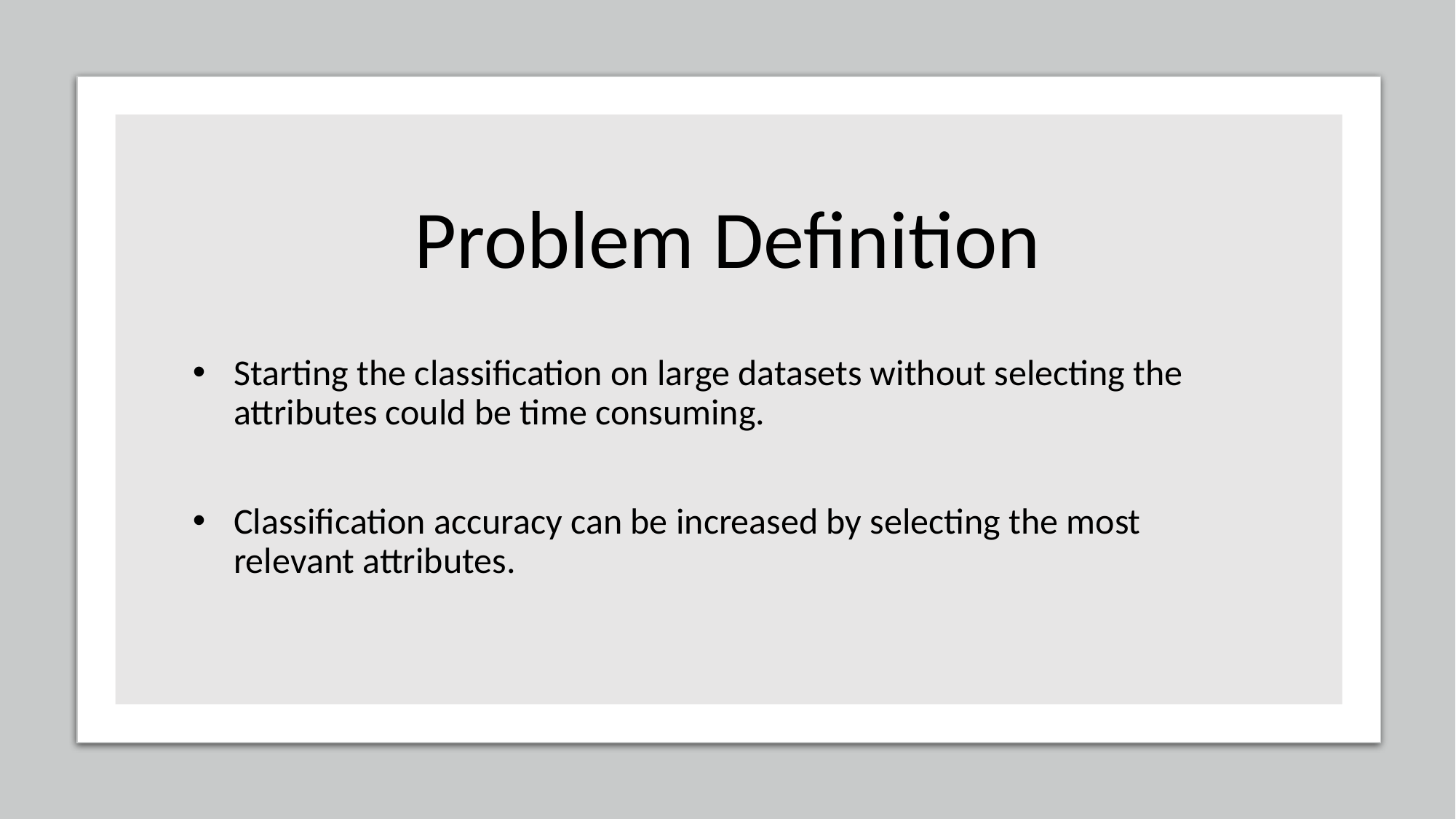

Problem Definition

Starting the classification on large datasets without selecting the attributes could be time consuming.

Classification accuracy can be increased by selecting the most relevant attributes.